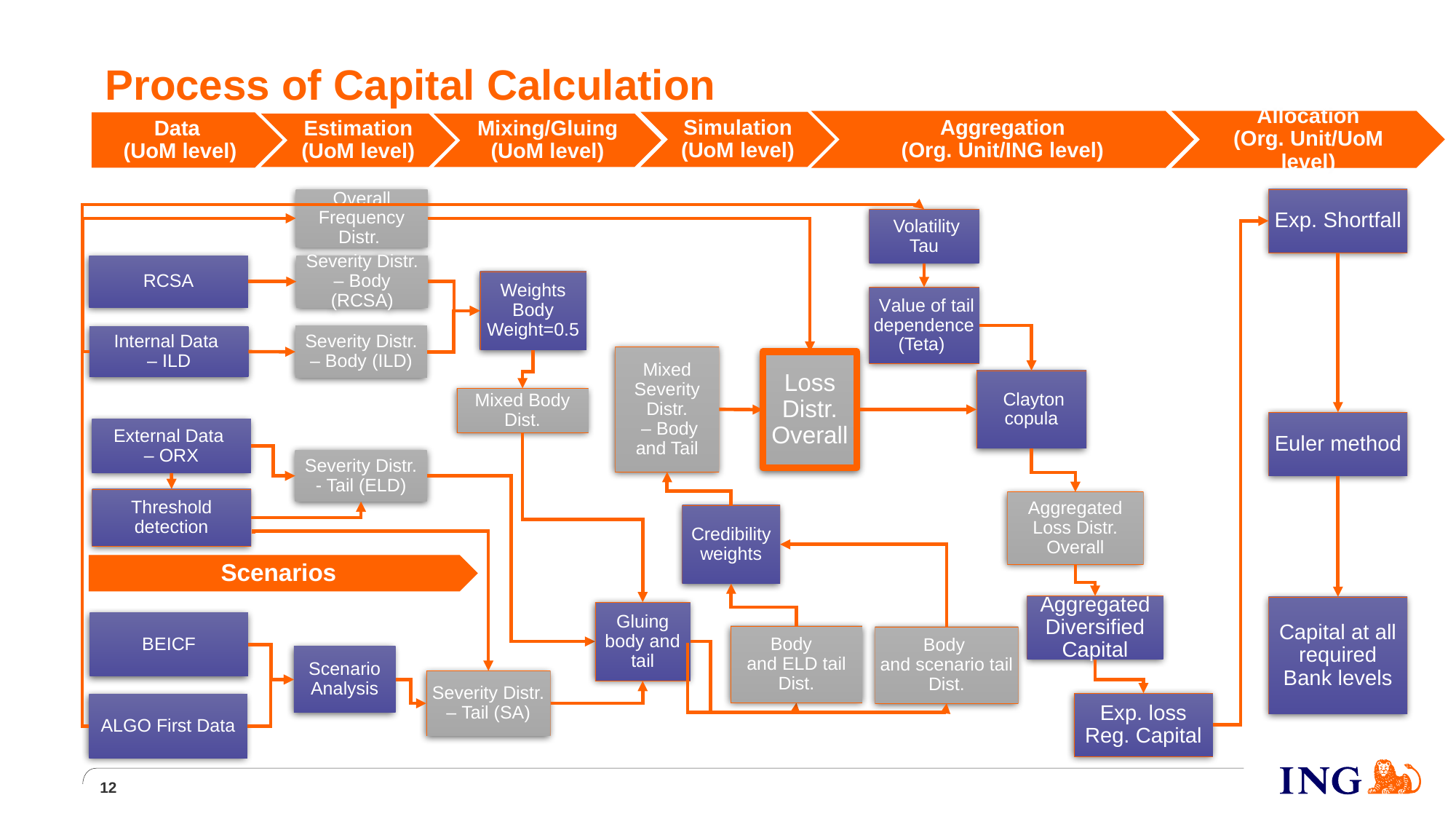

# Process of Capital Calculation
Aggregation
(Org. Unit/ING level)
Allocation
(Org. Unit/UoM level)
Simulation
(UoM level)
Data
(UoM level)
Estimation
(UoM level)
Mixing/Gluing
(UoM level)
Exp. Shortfall
Overall Frequency Distr.
 Volatility Tau
RCSA
Severity Distr. – Body (RCSA)
Weights
Body
Weight=0.5
 Value of tail dependence (Teta)
Severity Distr. – Body (ILD)
Internal Data
– ILD
Mixed Severity Distr.
 – Body and Tail
Loss Distr.
Overall
 Clayton copula
Mixed Body Dist.
Euler method
External Data
– ORX
Severity Distr.
- Tail (ELD)
Threshold detection
Aggregated Loss Distr.
Overall
Credibility weights
Scenarios
Aggregated Diversified Capital
Capital at all required Bank levels
Gluing body and tail
BEICF
Body
and ELD tail Dist.
Body
and scenario tail Dist.
Scenario Analysis
Severity Distr. – Tail (SA)
Exp. loss
Reg. Capital
ALGO First Data
12